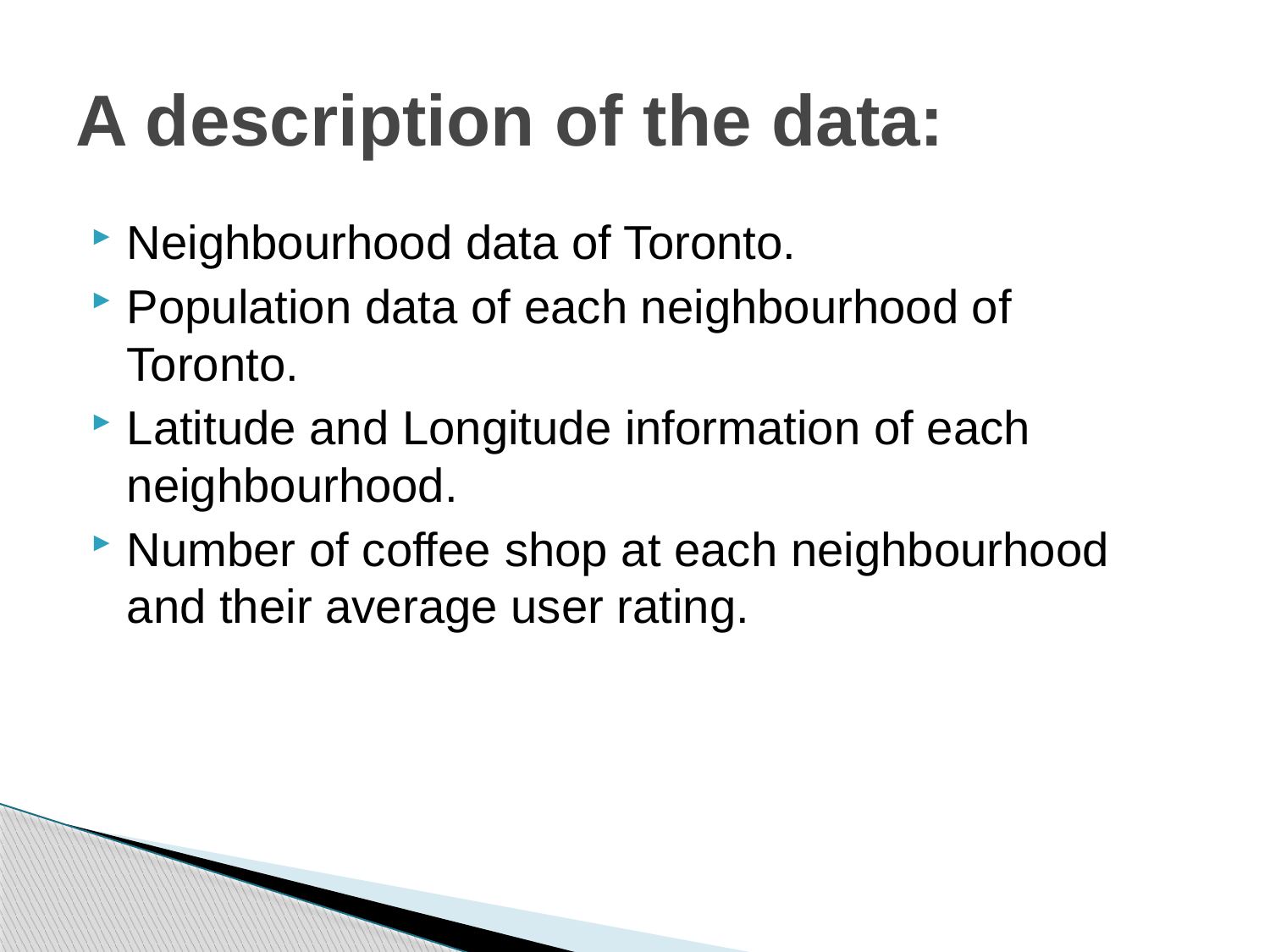

# A description of the data:
Neighbourhood data of Toronto.
Population data of each neighbourhood of Toronto.
Latitude and Longitude information of each neighbourhood.
Number of coffee shop at each neighbourhood and their average user rating.